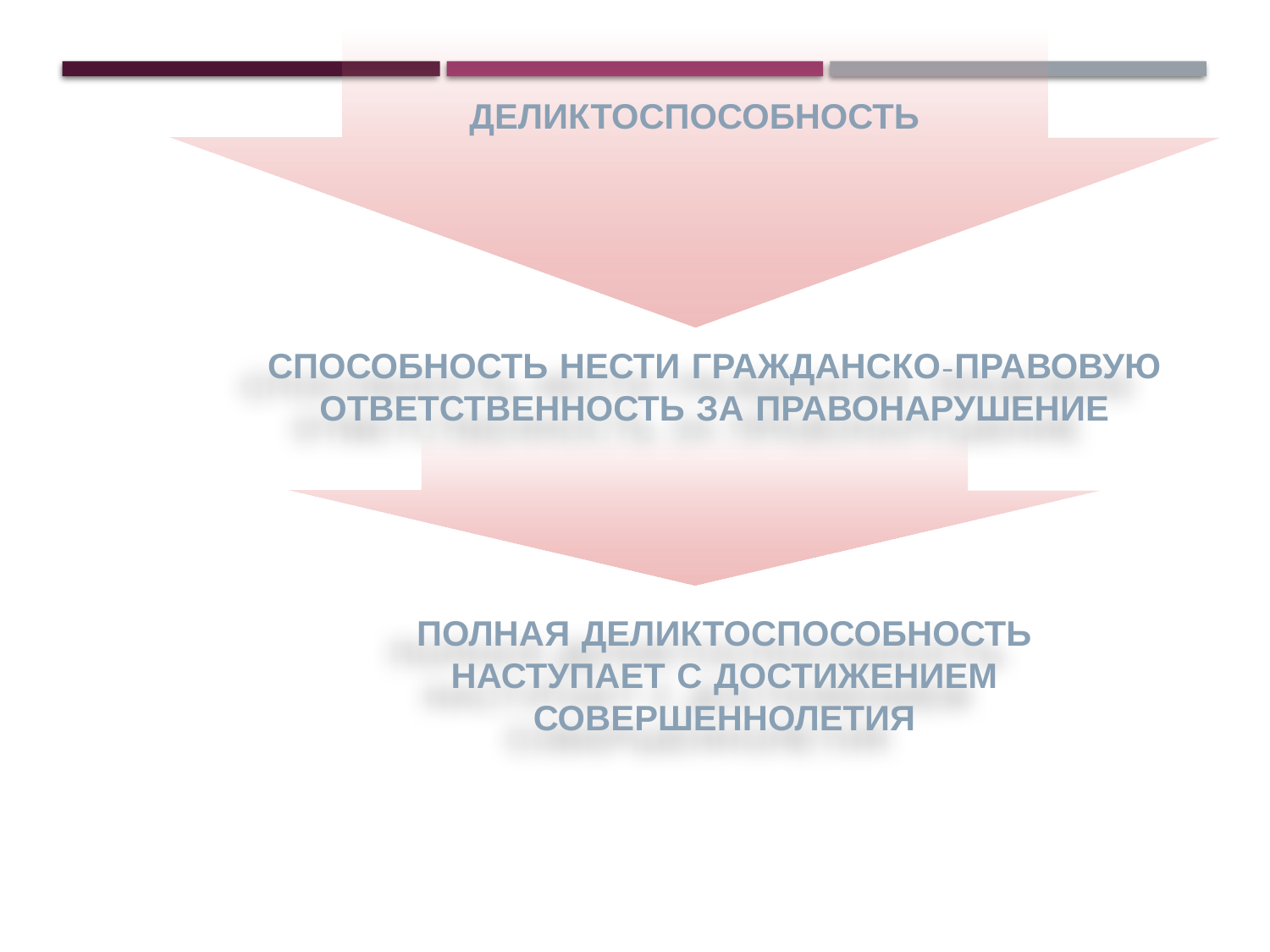

деликтоспособность
способность нести гражданско-правовую ответственность за правонарушение

Полная деликтоспособность наступает с достижением совершеннолетия